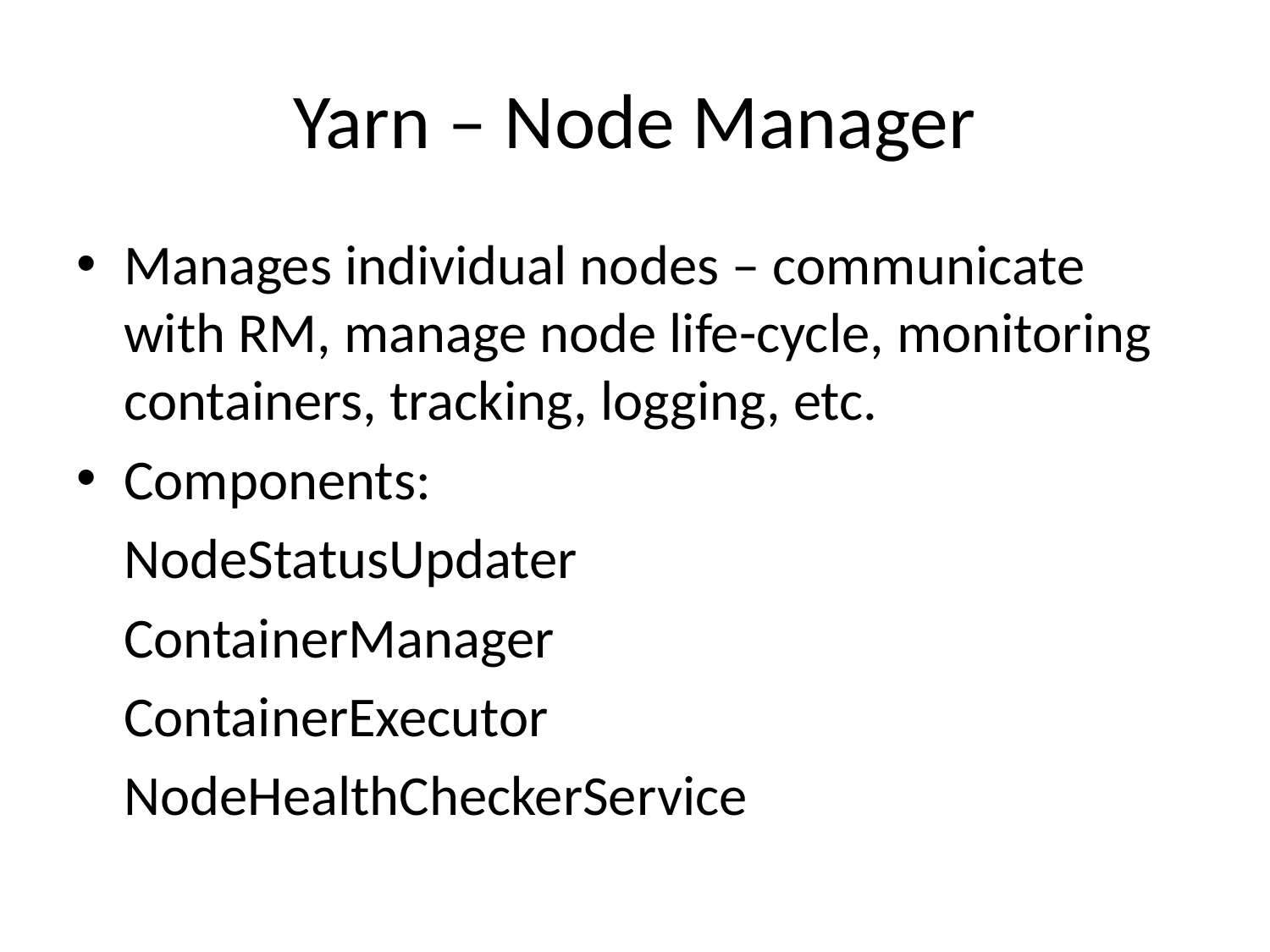

# Yarn – Node Manager
Manages individual nodes – communicate with RM, manage node life-cycle, monitoring containers, tracking, logging, etc.
Components:
	NodeStatusUpdater
	ContainerManager
	ContainerExecutor
	NodeHealthCheckerService